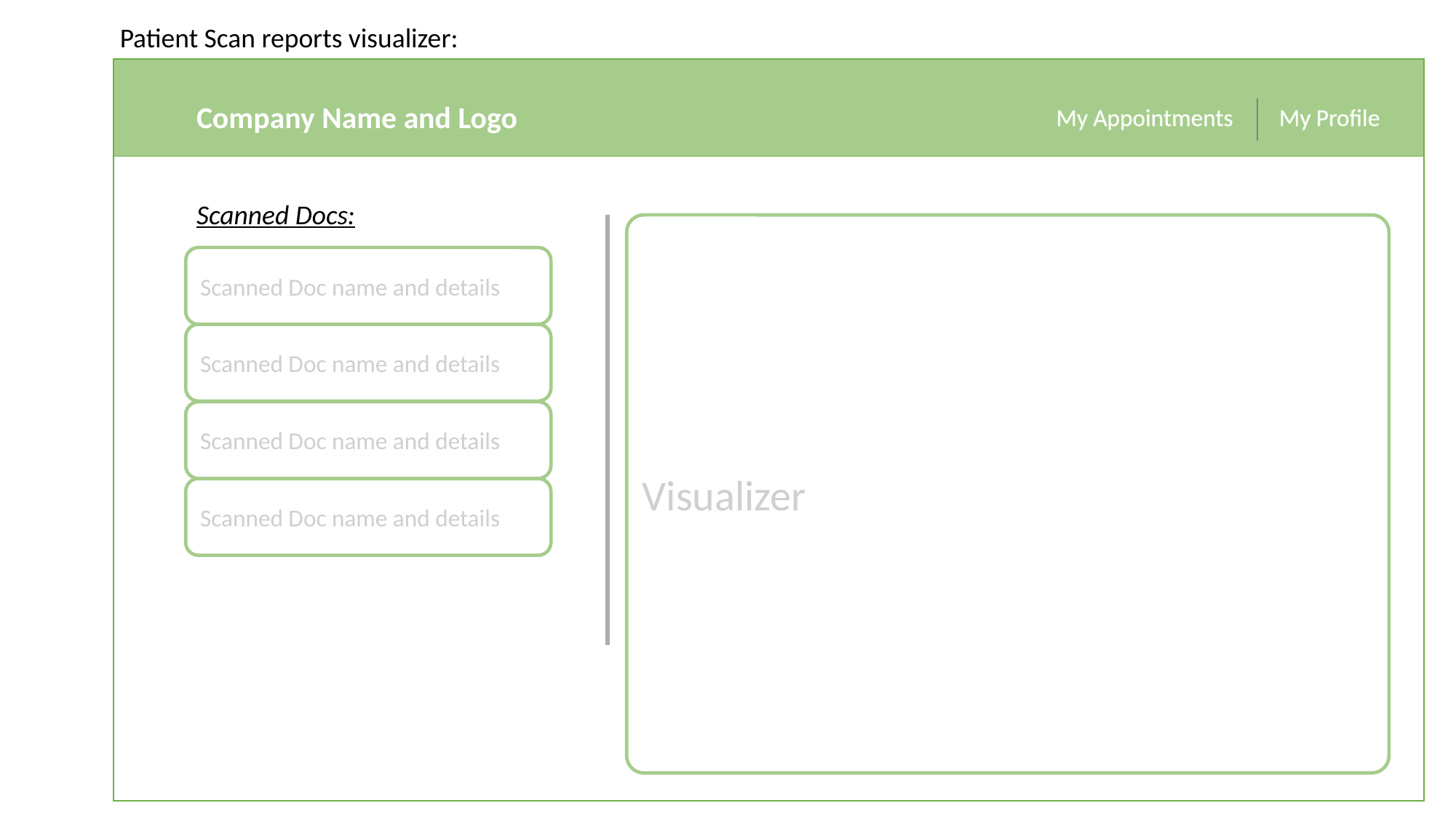

Patient Scan reports visualizer:

Company Name and Logo
My Appointments
My Profile
Scanned Docs:
Visualizer
Scanned Doc name and details
Scanned Doc name and details
Scanned Doc name and details
Scanned Doc name and details